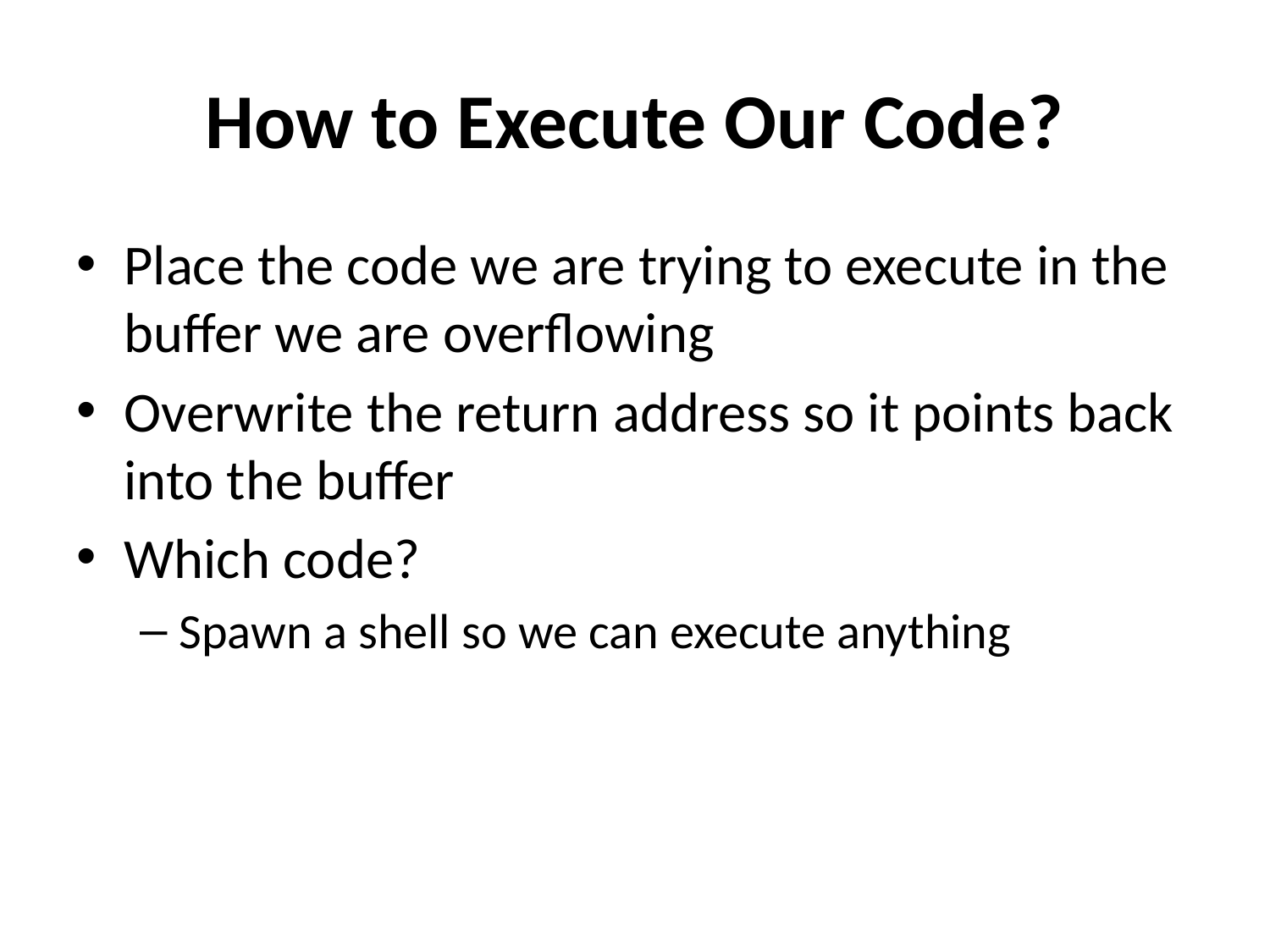

# How to Execute Our Code?
Place the code we are trying to execute in the buffer we are overflowing
Overwrite the return address so it points back into the buffer
Which code?
Spawn a shell so we can execute anything